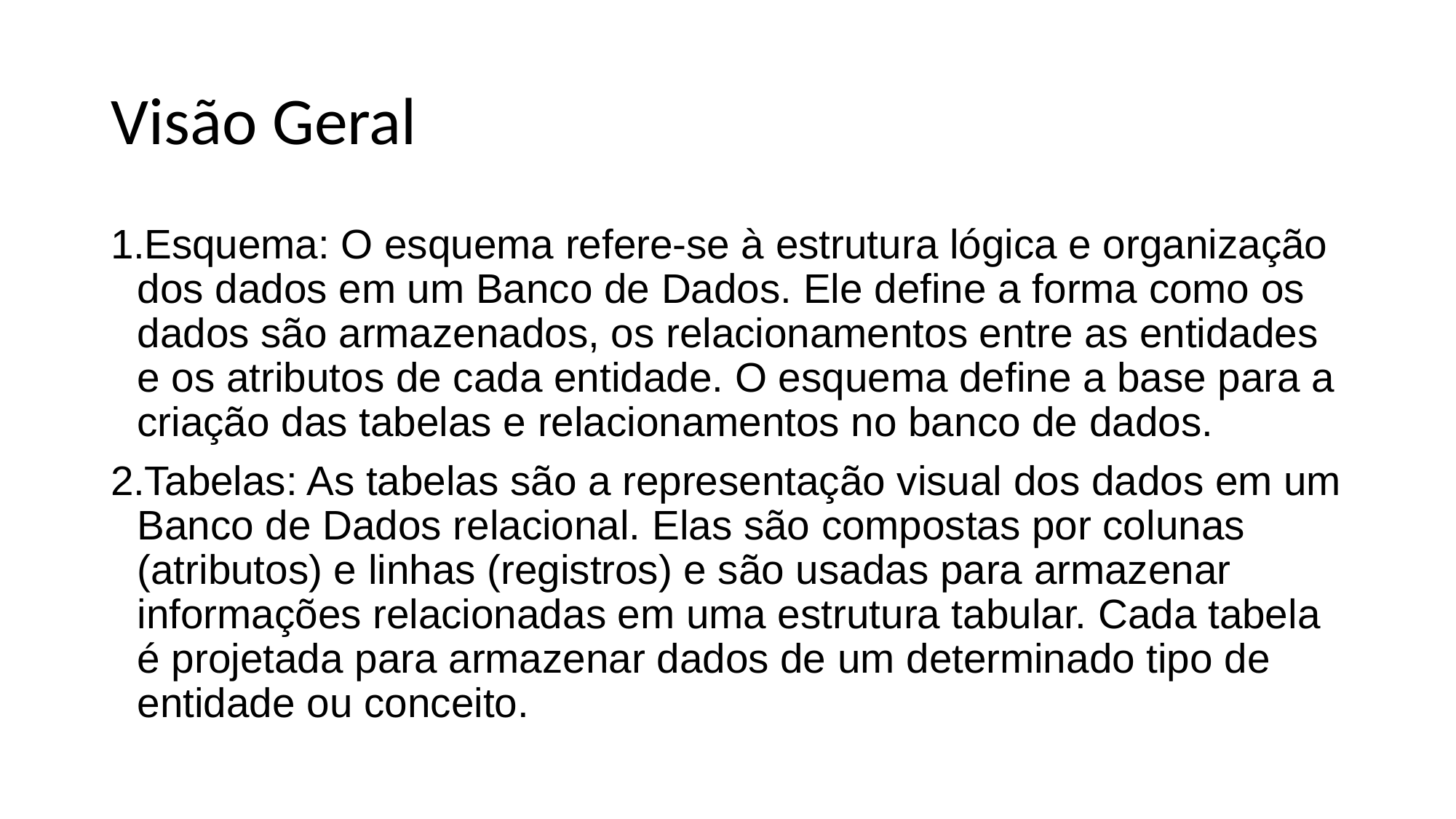

# Visão Geral
Esquema: O esquema refere-se à estrutura lógica e organização dos dados em um Banco de Dados. Ele define a forma como os dados são armazenados, os relacionamentos entre as entidades e os atributos de cada entidade. O esquema define a base para a criação das tabelas e relacionamentos no banco de dados.
Tabelas: As tabelas são a representação visual dos dados em um Banco de Dados relacional. Elas são compostas por colunas (atributos) e linhas (registros) e são usadas para armazenar informações relacionadas em uma estrutura tabular. Cada tabela é projetada para armazenar dados de um determinado tipo de entidade ou conceito.